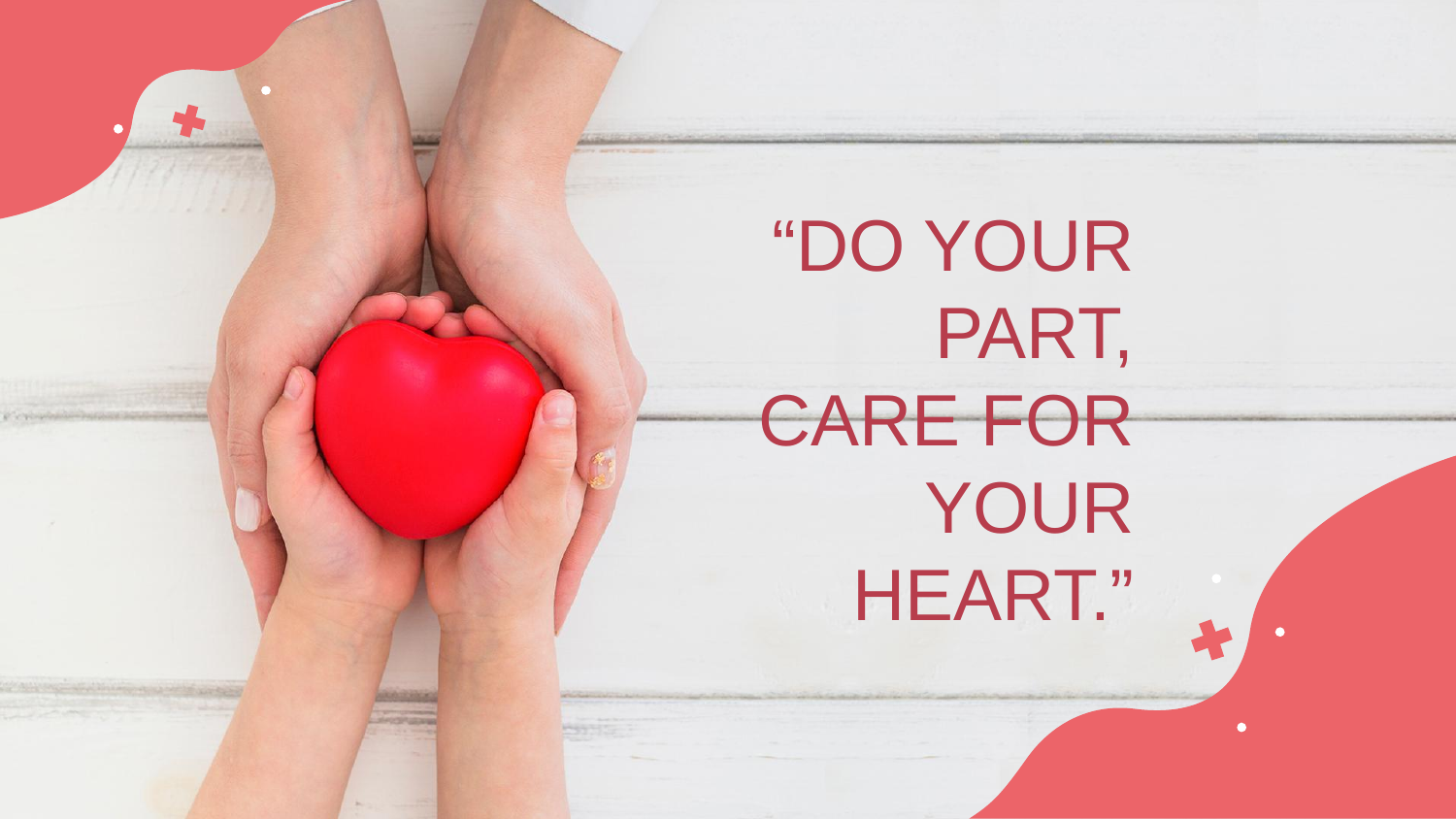

# “DO YOUR PART, CARE FOR YOUR HEART.”